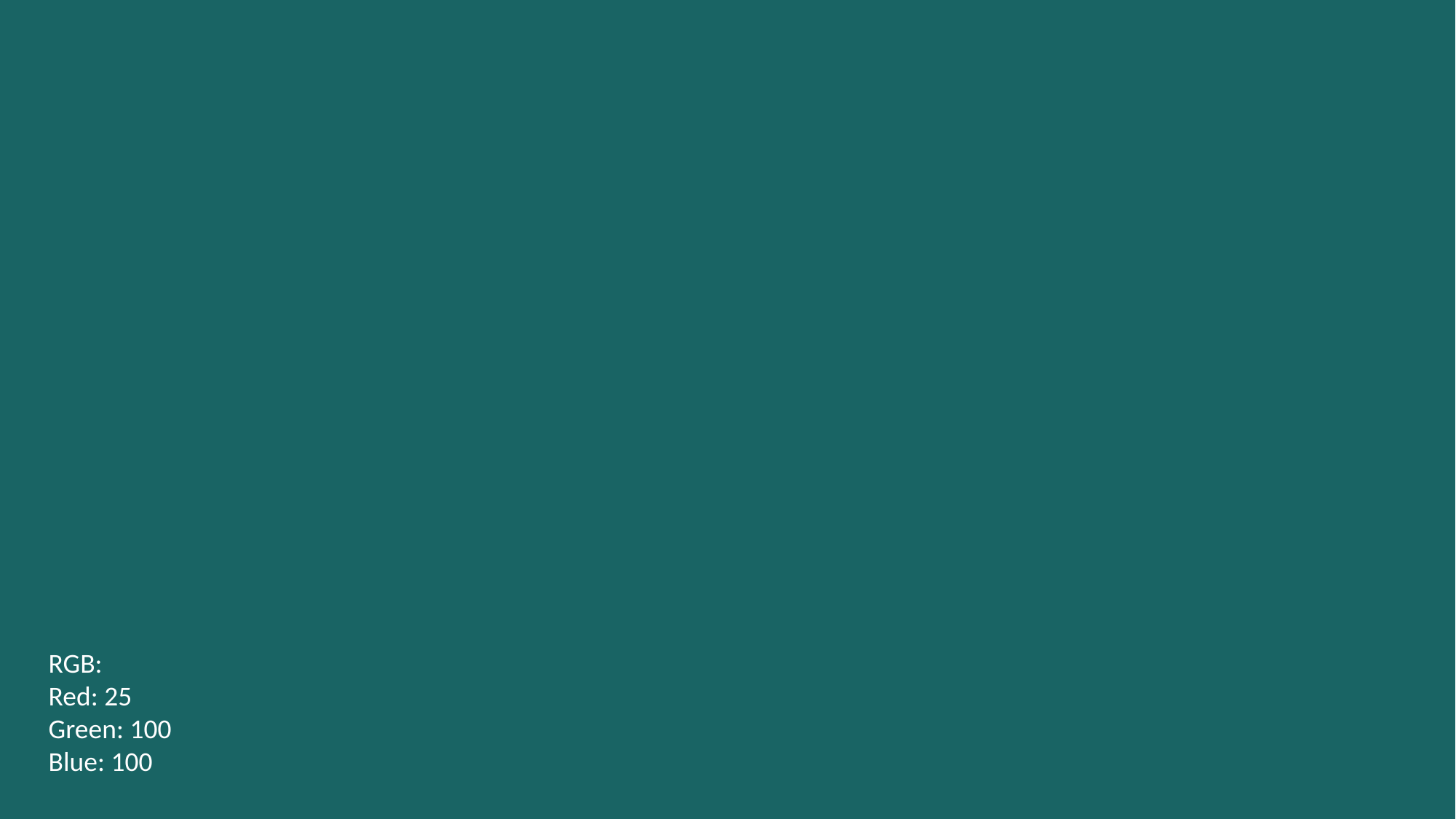

RGB:
Red: 25
Green: 100
Blue: 100